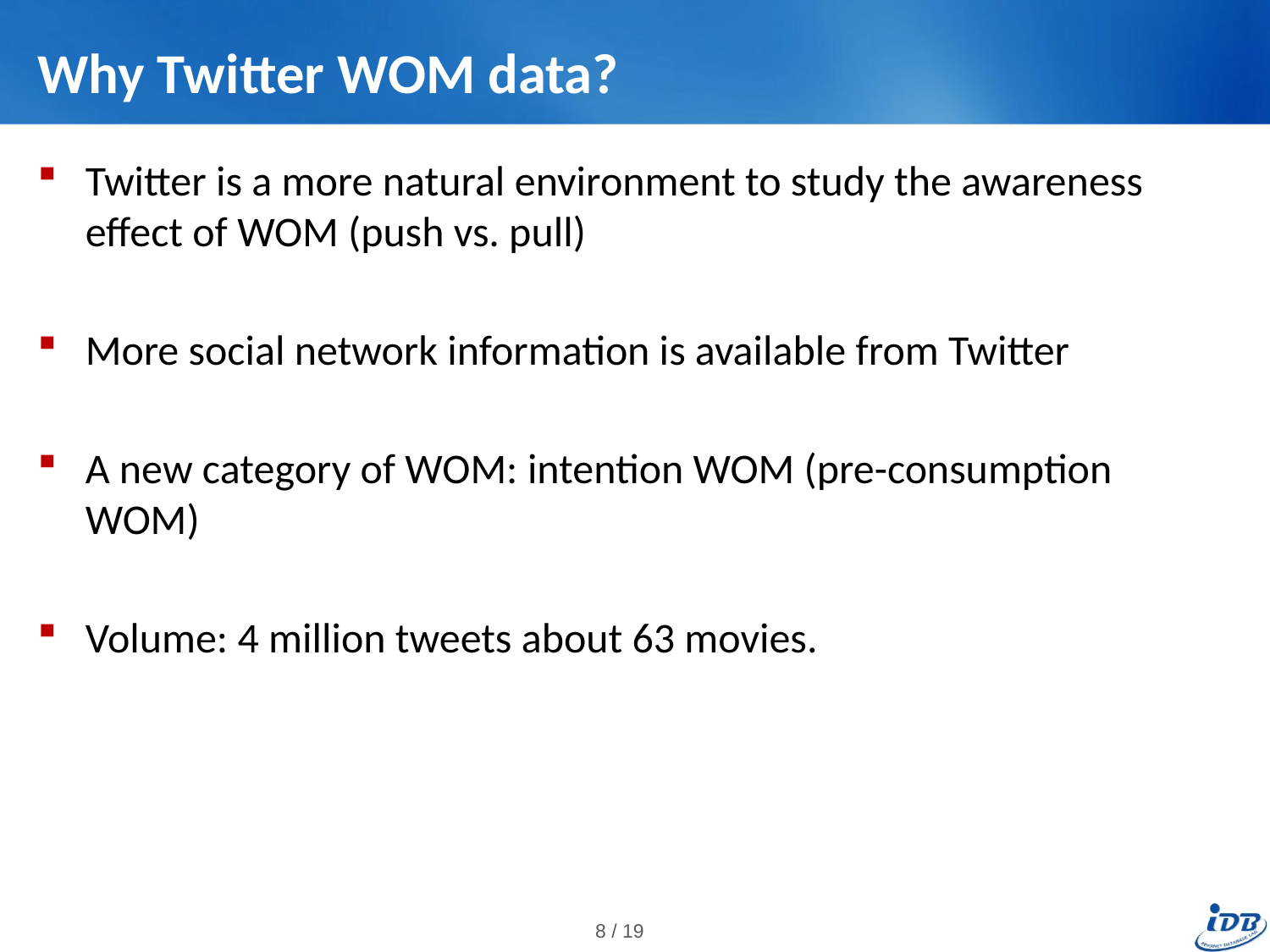

# Why Twitter WOM data?
Twitter is a more natural environment to study the awareness effect of WOM (push vs. pull)

More social network information is available from Twitter

A new category of WOM: intention WOM (pre-consumption WOM)

Volume: 4 million tweets about 63 movies.